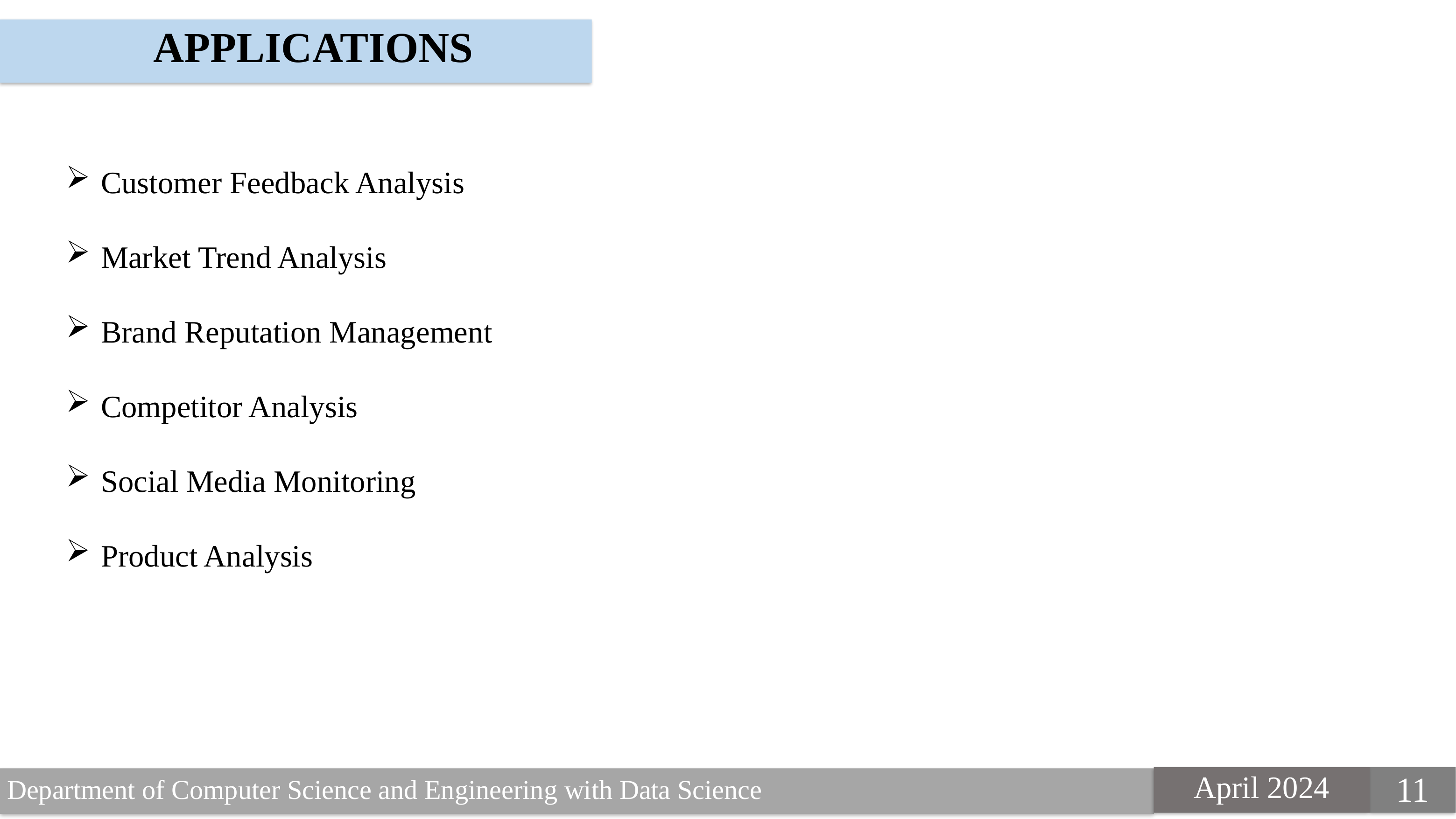

APPLICATIONS
Customer Feedback Analysis
Market Trend Analysis
Brand Reputation Management
Competitor Analysis
Social Media Monitoring
Product Analysis
11
11

April 2024
Department of Computer Science and Engineering with Data Science